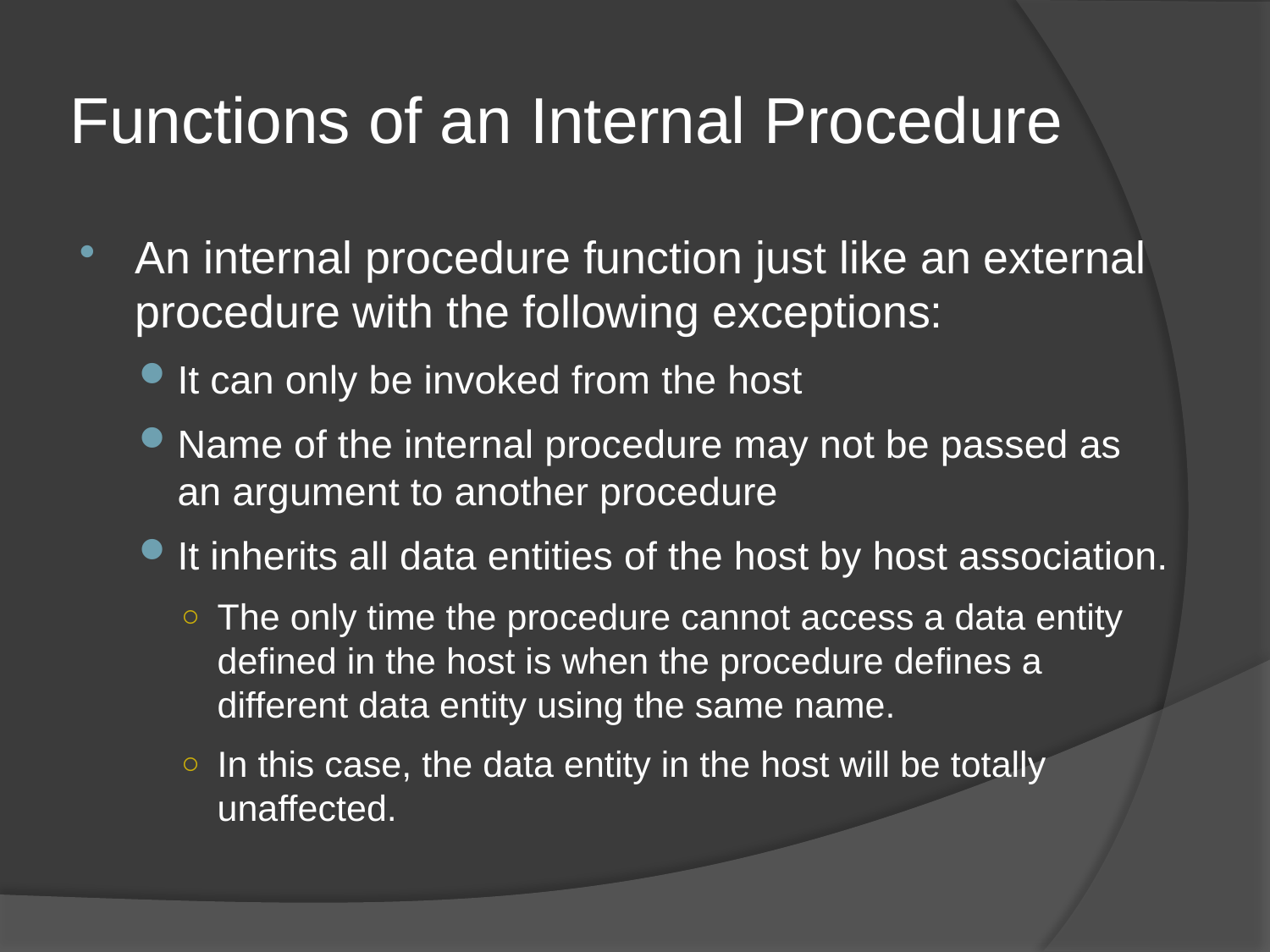

# Functions of an Internal Procedure
An internal procedure function just like an external procedure with the following exceptions:
It can only be invoked from the host
Name of the internal procedure may not be passed as an argument to another procedure
It inherits all data entities of the host by host association.
The only time the procedure cannot access a data entity defined in the host is when the procedure defines a different data entity using the same name.
In this case, the data entity in the host will be totally unaffected.